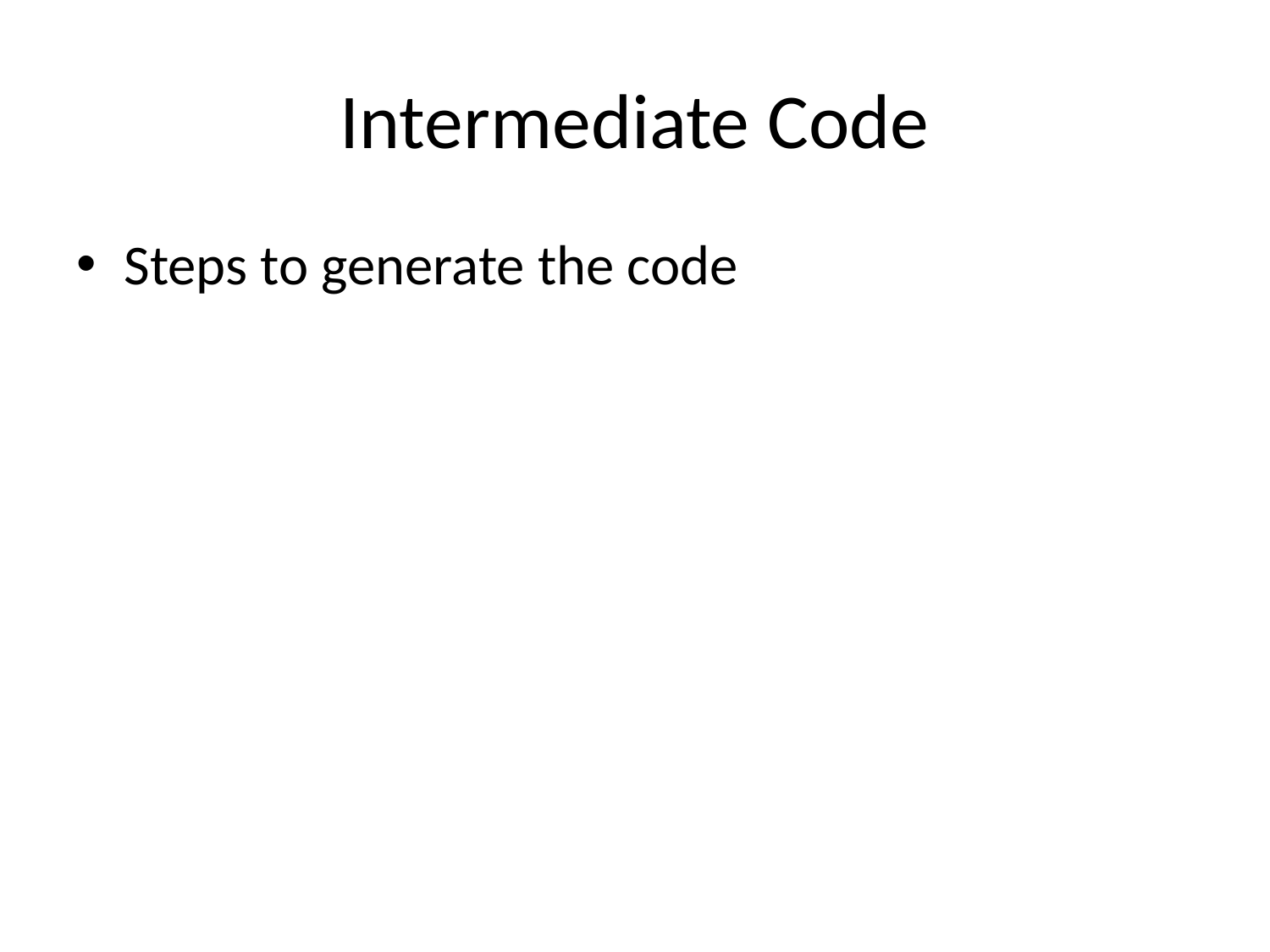

# Intermediate Code
Steps to generate the code